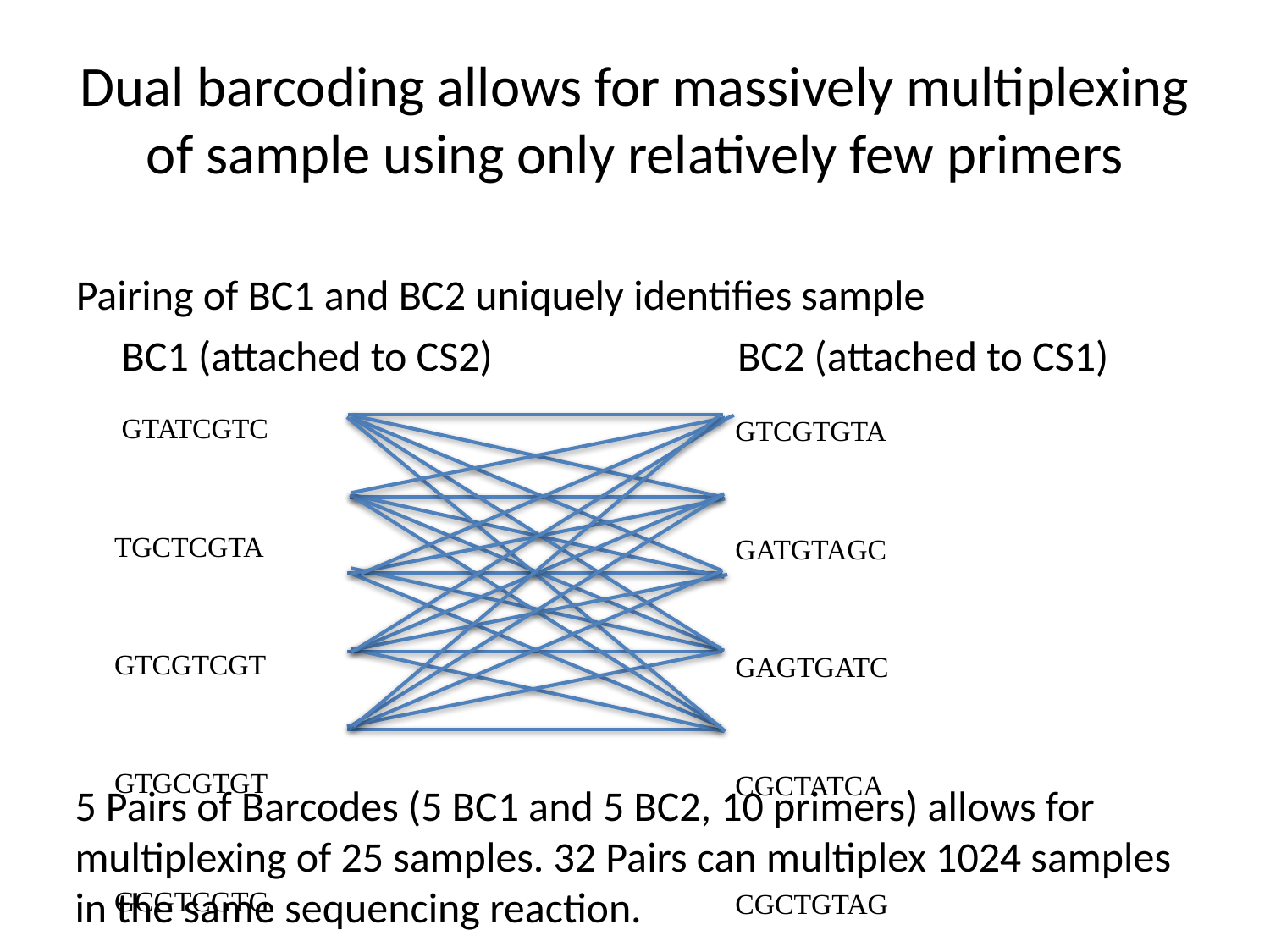

# Dual barcoding allows for massively multiplexing of sample using only relatively few primers
Pairing of BC1 and BC2 uniquely identifies sample
BC1 (attached to CS2)
BC2 (attached to CS1)
 GTATCGTC

TGCTCGTA

GTCGTCGT

GTGCGTGT

GCGTCGTG
GTCGTGTA

GATGTAGC

GAGTGATC

CGCTATCA

CGCTGTAG
5 Pairs of Barcodes (5 BC1 and 5 BC2, 10 primers) allows for multiplexing of 25 samples. 32 Pairs can multiplex 1024 samples in the same sequencing reaction.